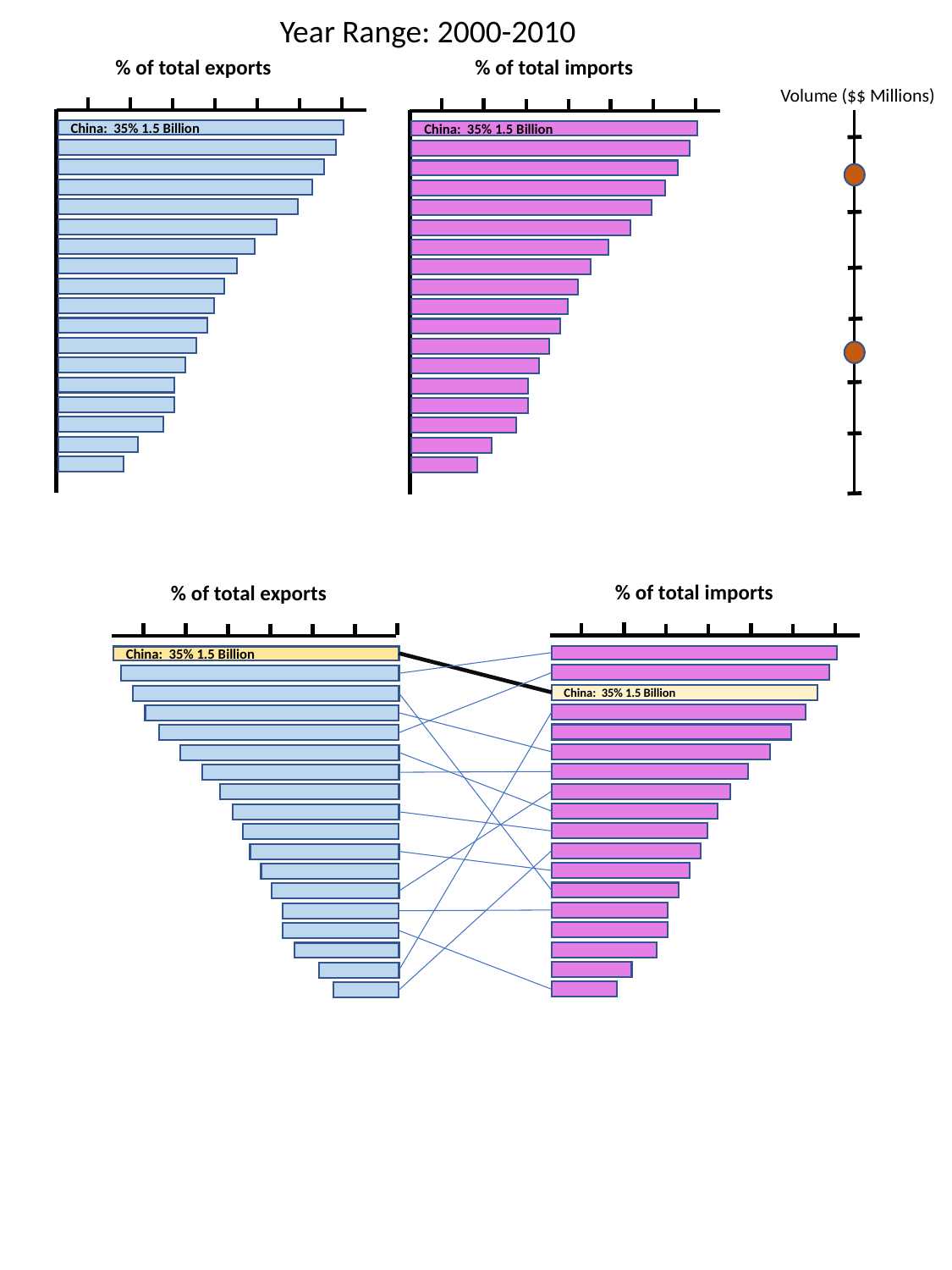

Year Range: 2000-2010
% of total exports
% of total imports
Volume ($$ Millions)
China:  35% 1.5 Billion
China:  35% 1.5 Billion

% of total imports
% of total exports

China:  35% 1.5 Billion

China:  35% 1.5 Billion